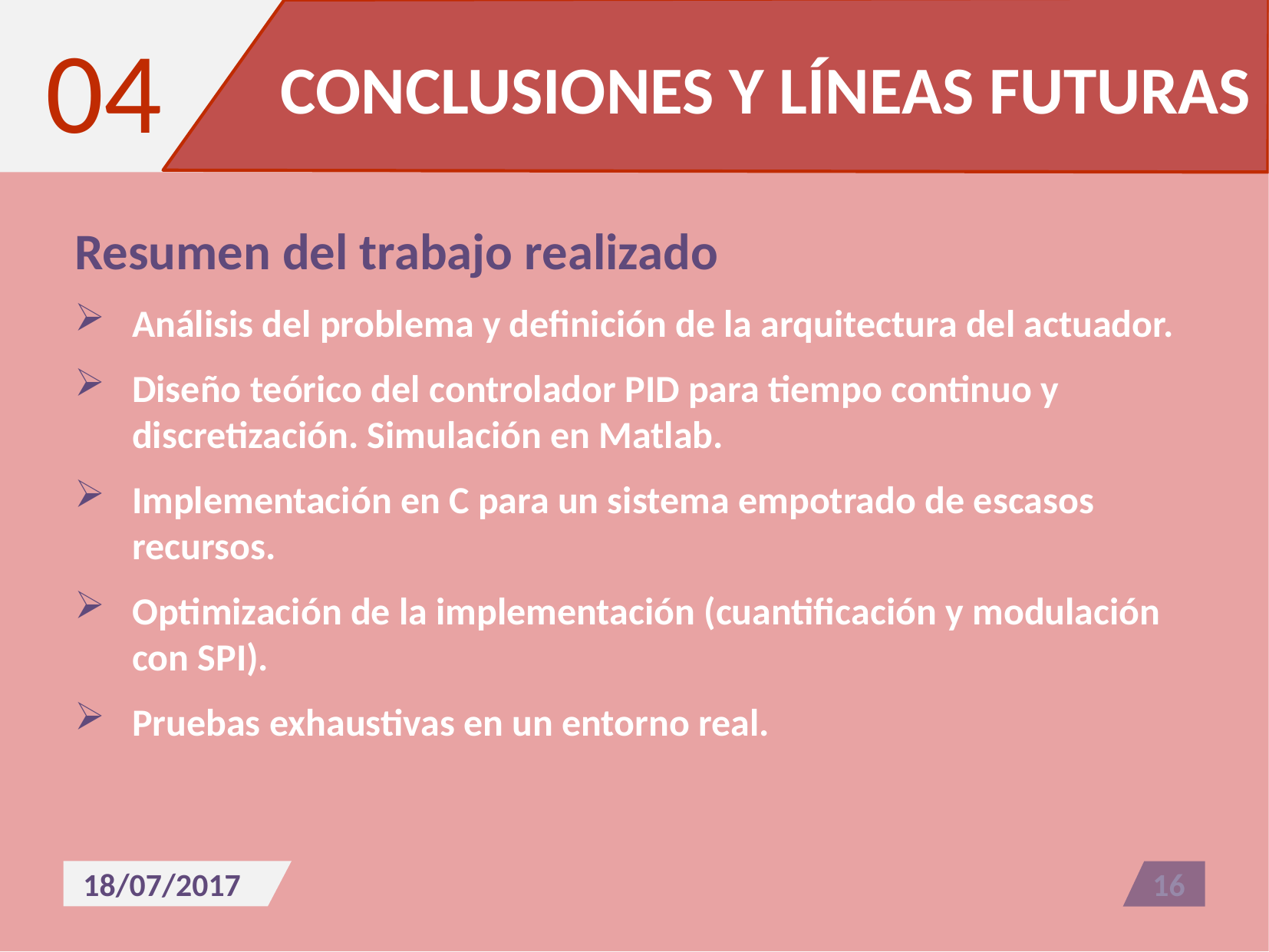

04
CONCLUSIONES Y LÍNEAS FUTURAS
Resumen del trabajo realizado

Análisis del problema y definición de la arquitectura del actuador.

Diseño teórico del controlador PID para tiempo continuo y discretización. Simulación en Matlab.

Implementación en C para un sistema empotrado de escasos recursos.

Optimización de la implementación (cuantificación y modulación con SPI).

Pruebas exhaustivas en un entorno real.

18/07/2017

16